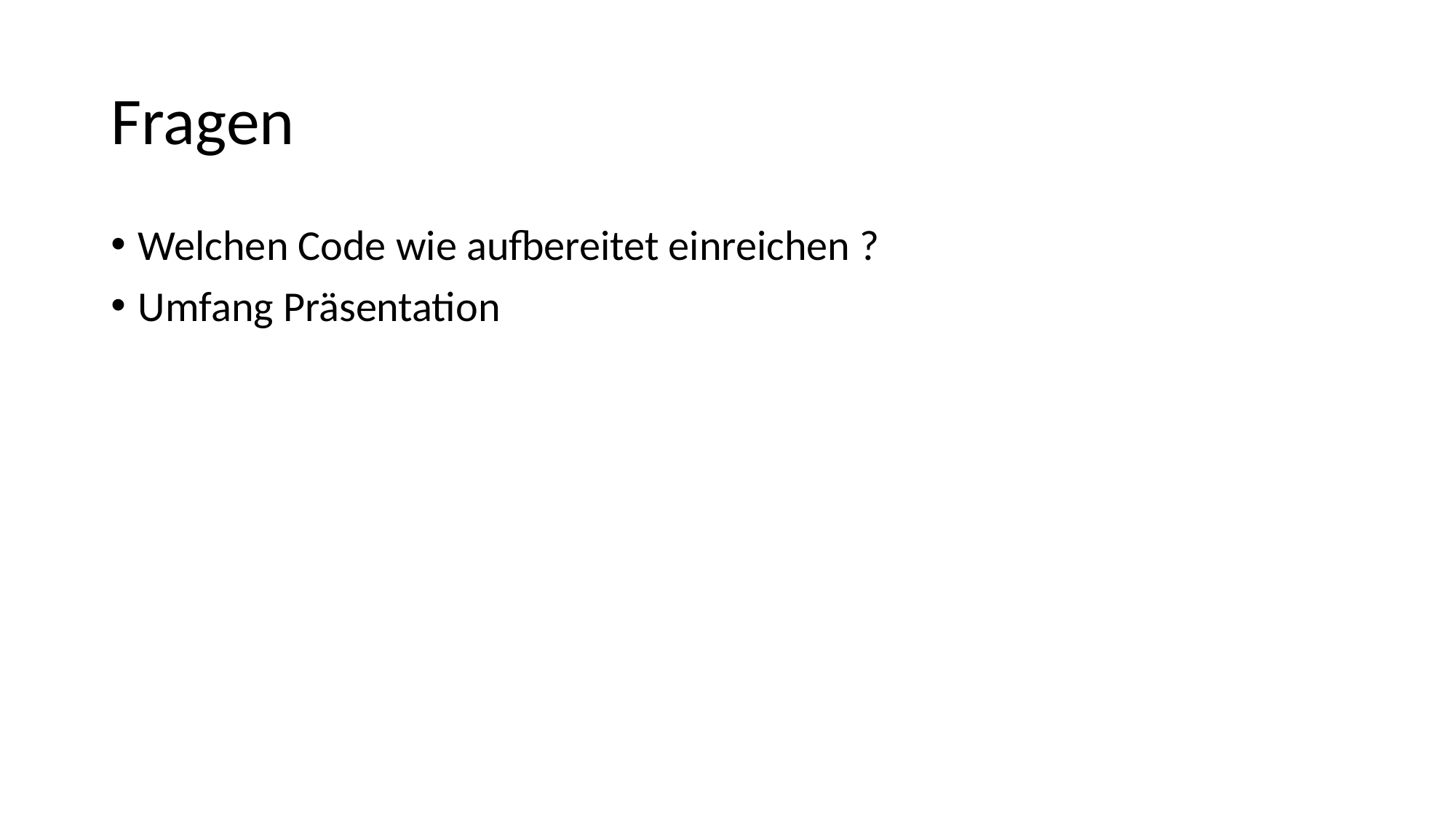

# Fragen
Welchen Code wie aufbereitet einreichen ?
Umfang Präsentation